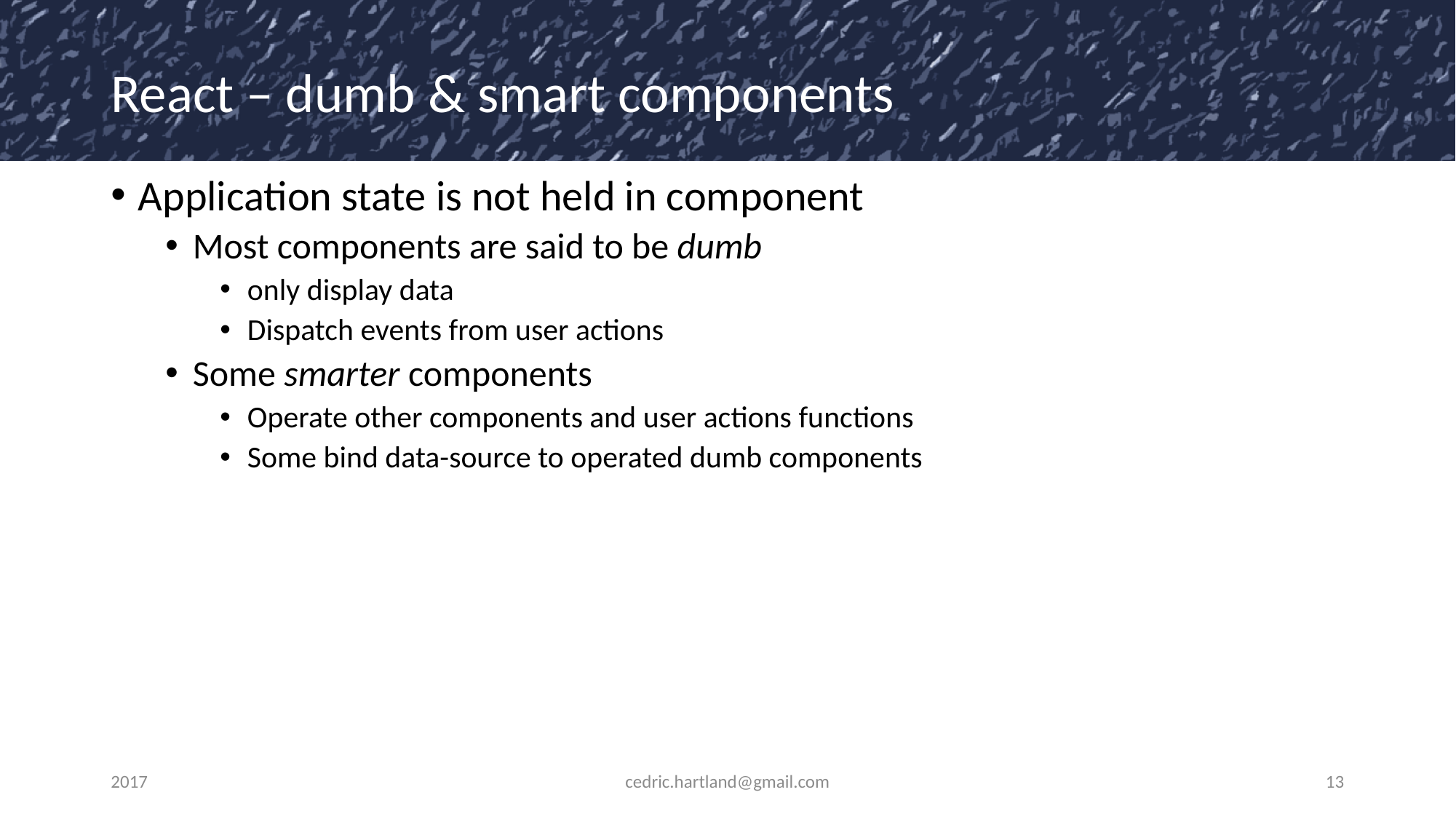

# React – dumb & smart components
Application state is not held in component
Most components are said to be dumb
only display data
Dispatch events from user actions
Some smarter components
Operate other components and user actions functions
Some bind data-source to operated dumb components
2017
cedric.hartland@gmail.com
13